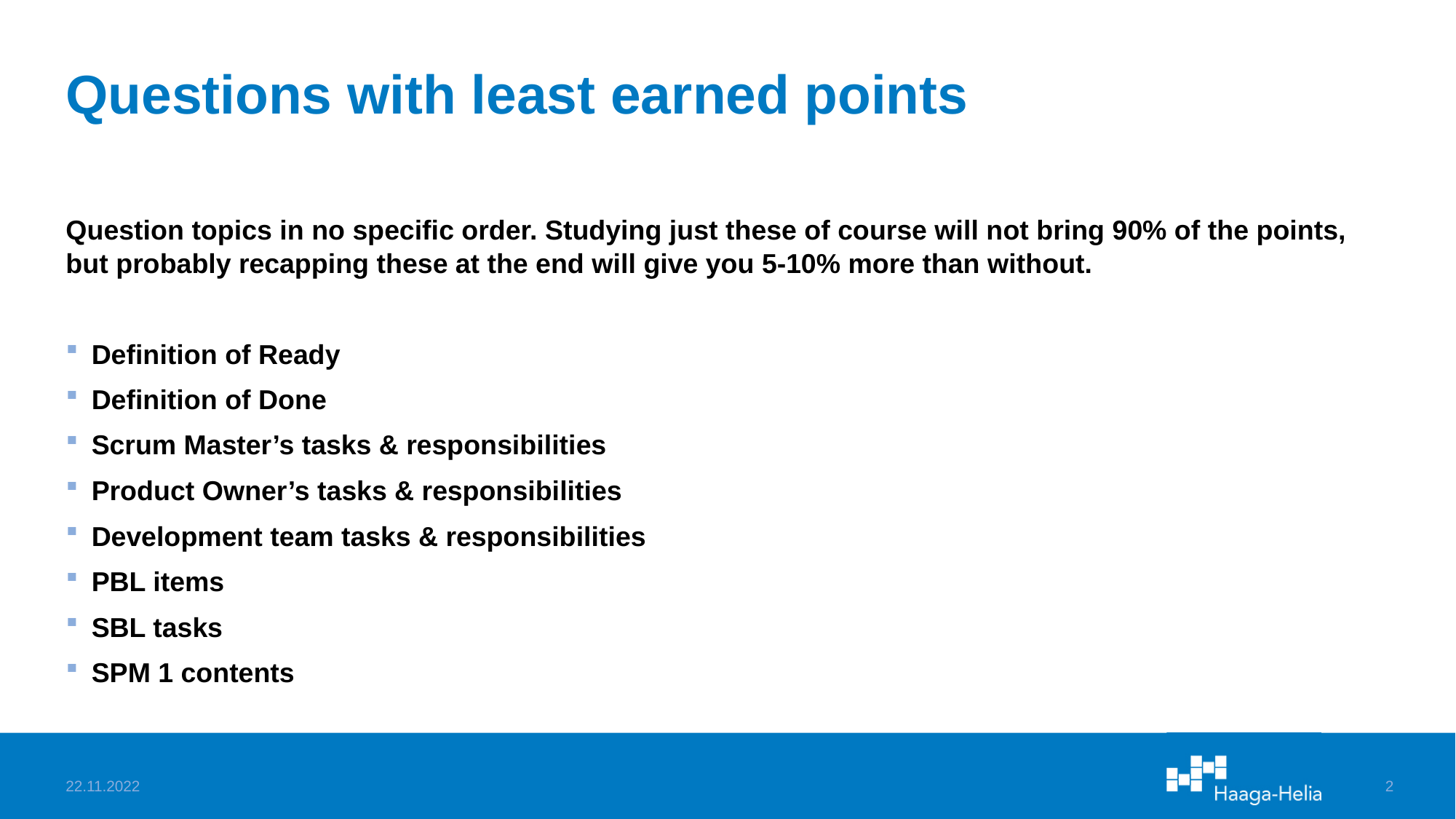

# Questions with least earned points
Question topics in no specific order. Studying just these of course will not bring 90% of the points, but probably recapping these at the end will give you 5-10% more than without.

Definition of Ready
Definition of Done
Scrum Master’s tasks & responsibilities
Product Owner’s tasks & responsibilities
Development team tasks & responsibilities
PBL items
SBL tasks
SPM 1 contents

22.11.2022

2